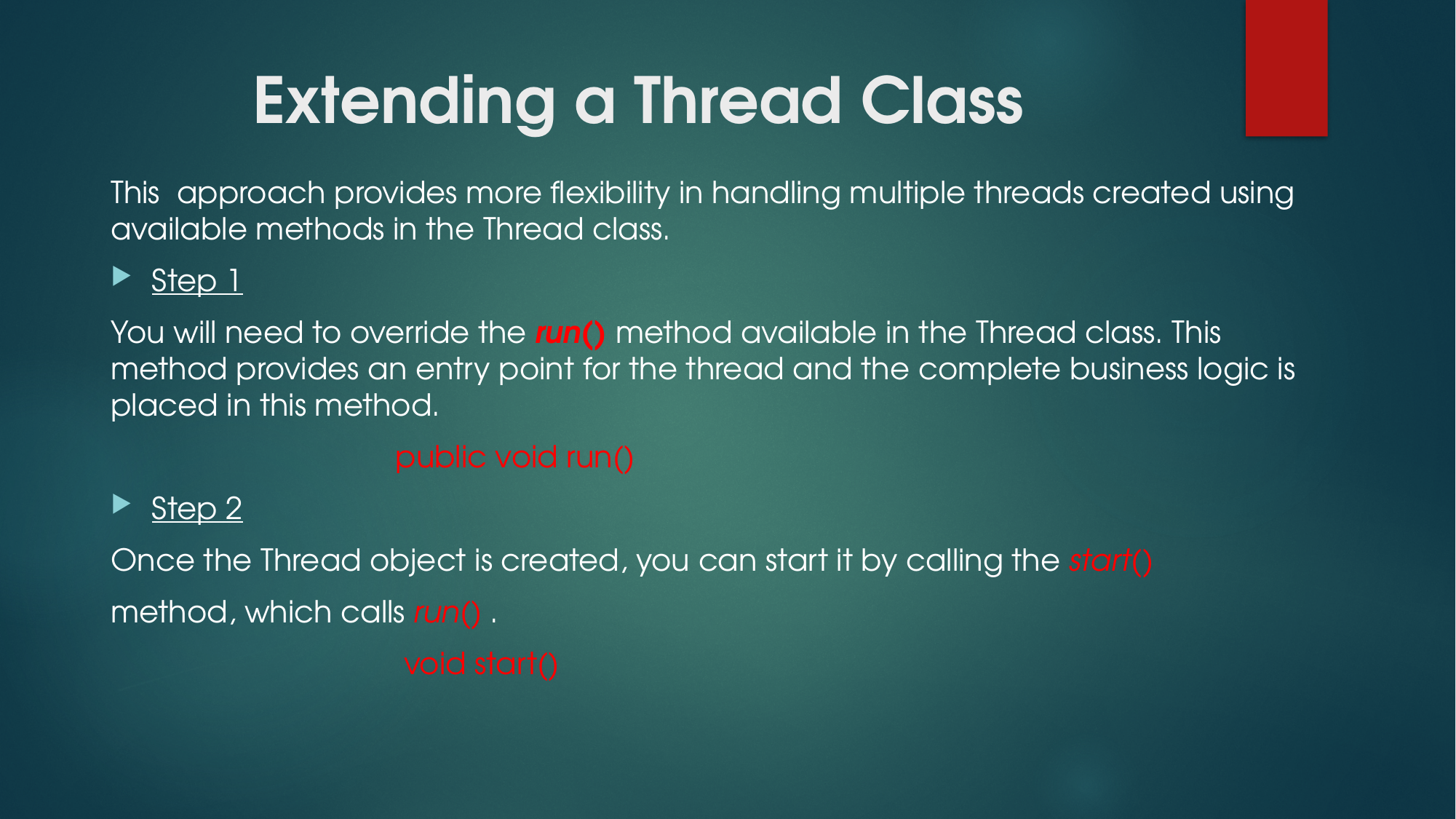

# Extending a Thread Class
This  approach provides more flexibility in handling multiple threads created using available methods in the Thread class.
Step 1
You will need to override the run() method available in the Thread class. This method provides an entry point for the thread and the complete business logic is placed in this method.
                                  public void run()
Step 2
Once the Thread object is created, you can start it by calling the start()
method, which calls run() .
                                   void start()